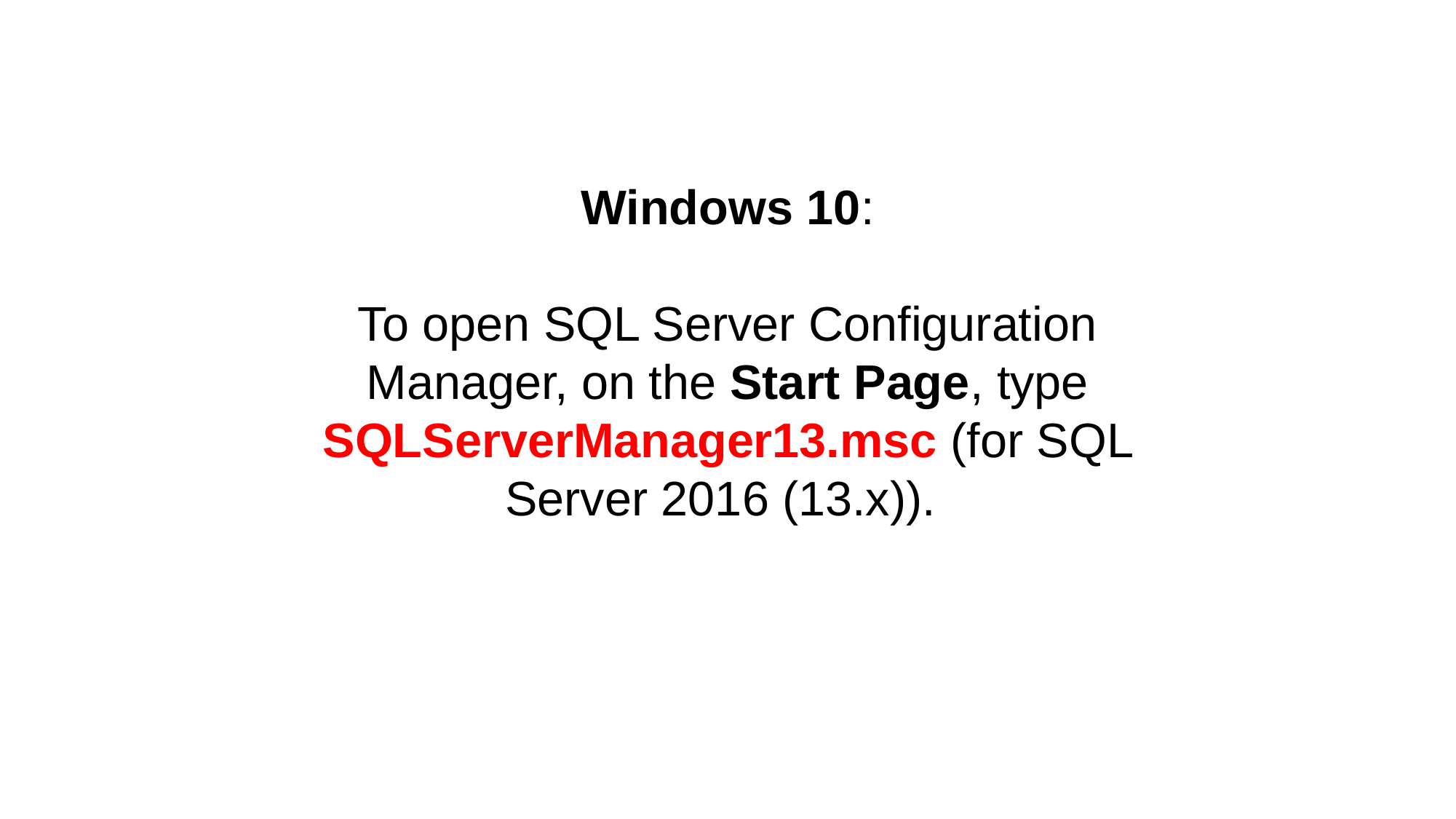

Windows 10:
To open SQL Server Configuration Manager, on the Start Page, type SQLServerManager13.msc (for SQL Server 2016 (13.x)).